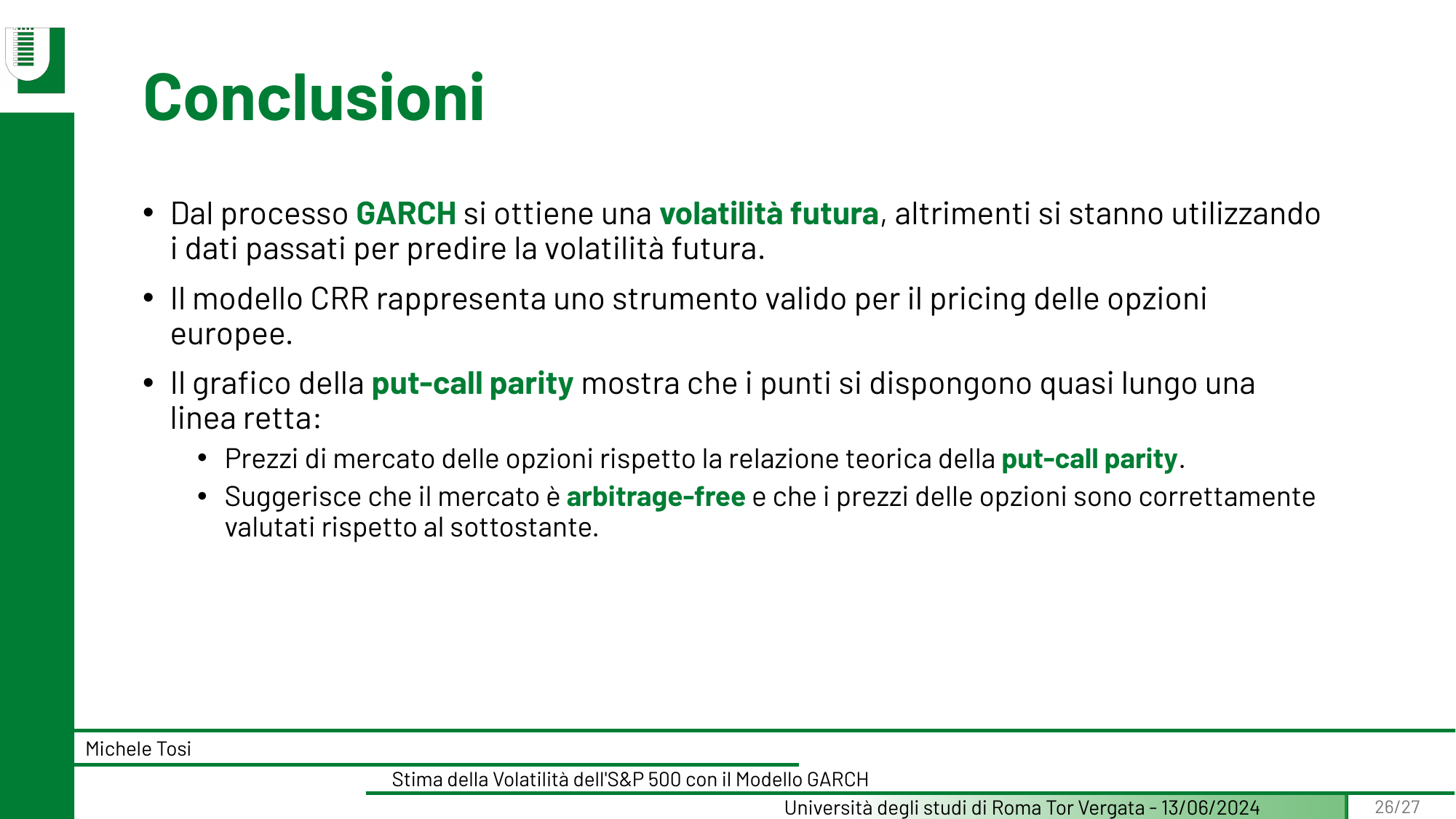

# Conclusioni
Dal processo GARCH si ottiene una volatilità futura, altrimenti si stanno utilizzando i dati passati per predire la volatilità futura.
Il modello CRR rappresenta uno strumento valido per il pricing delle opzioni europee.
Il grafico della put-call parity mostra che i punti si dispongono quasi lungo una linea retta:
Prezzi di mercato delle opzioni rispetto la relazione teorica della put-call parity.
Suggerisce che il mercato è arbitrage-free e che i prezzi delle opzioni sono correttamente valutati rispetto al sottostante.
26/27